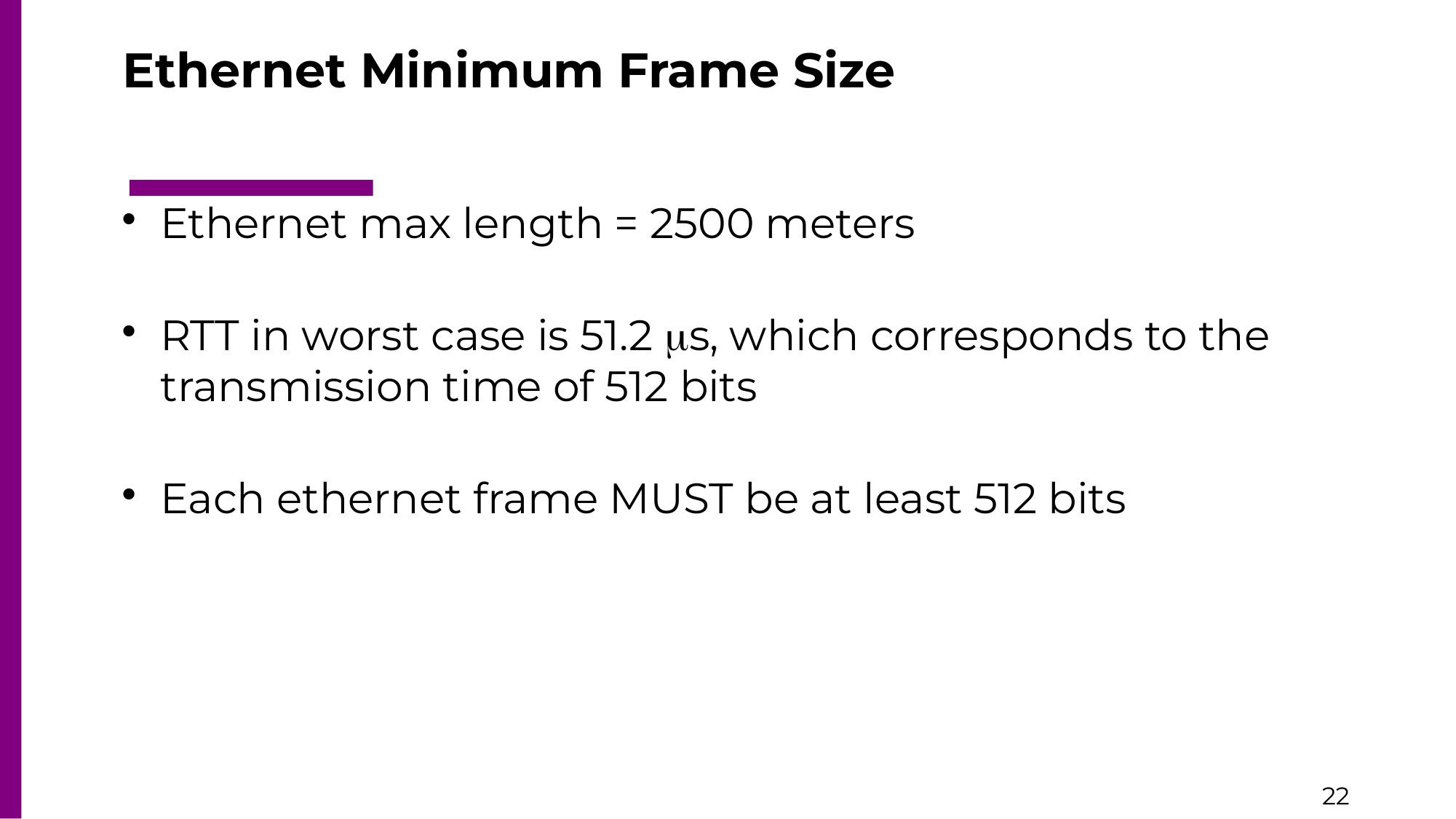

# Ethernet Minimum Frame Size

Ethernet max length = 2500 meters
RTT in worst case is 51.2 μs, which corresponds to the transmission time of 512 bits
Each ethernet frame MUST be at least 512 bits